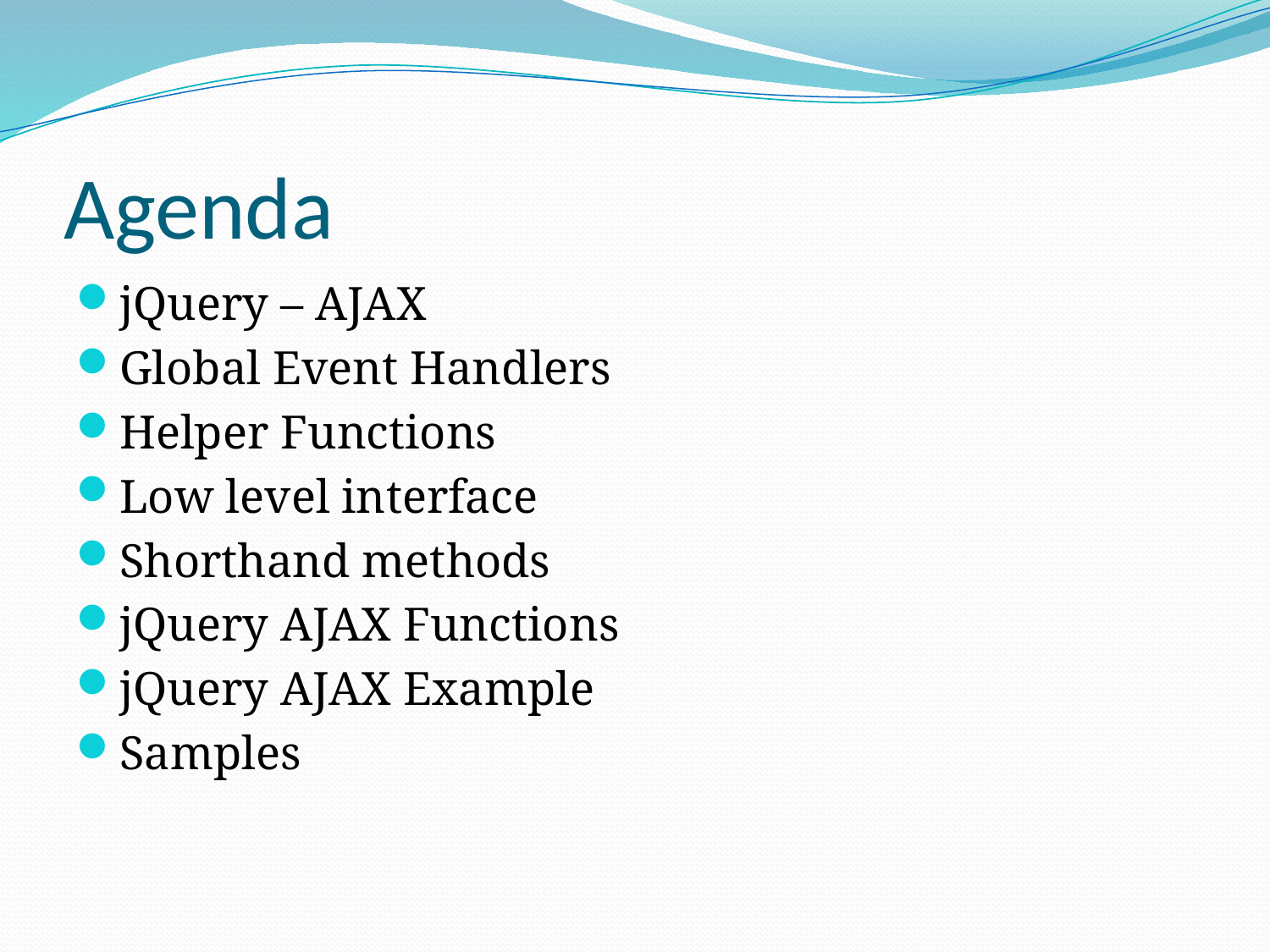

# Agenda
jQuery – AJAX
Global Event Handlers
Helper Functions
Low level interface
Shorthand methods
jQuery AJAX Functions
jQuery AJAX Example
Samples